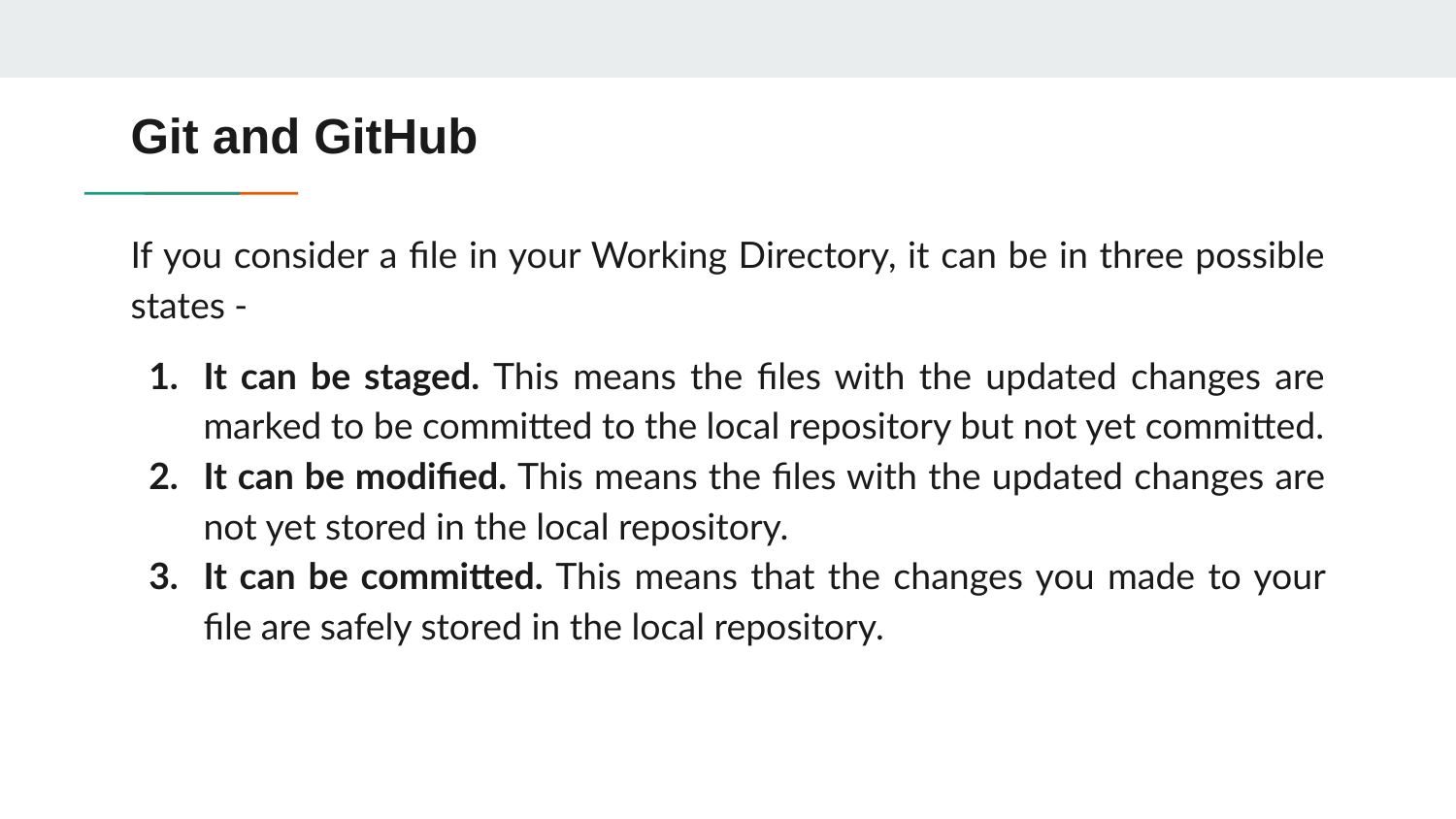

# Git and GitHub
If you consider a file in your Working Directory, it can be in three possible states -
It can be staged. This means the files with the updated changes are marked to be committed to the local repository but not yet committed.
It can be modified. This means the files with the updated changes are not yet stored in the local repository.
It can be committed. This means that the changes you made to your file are safely stored in the local repository.